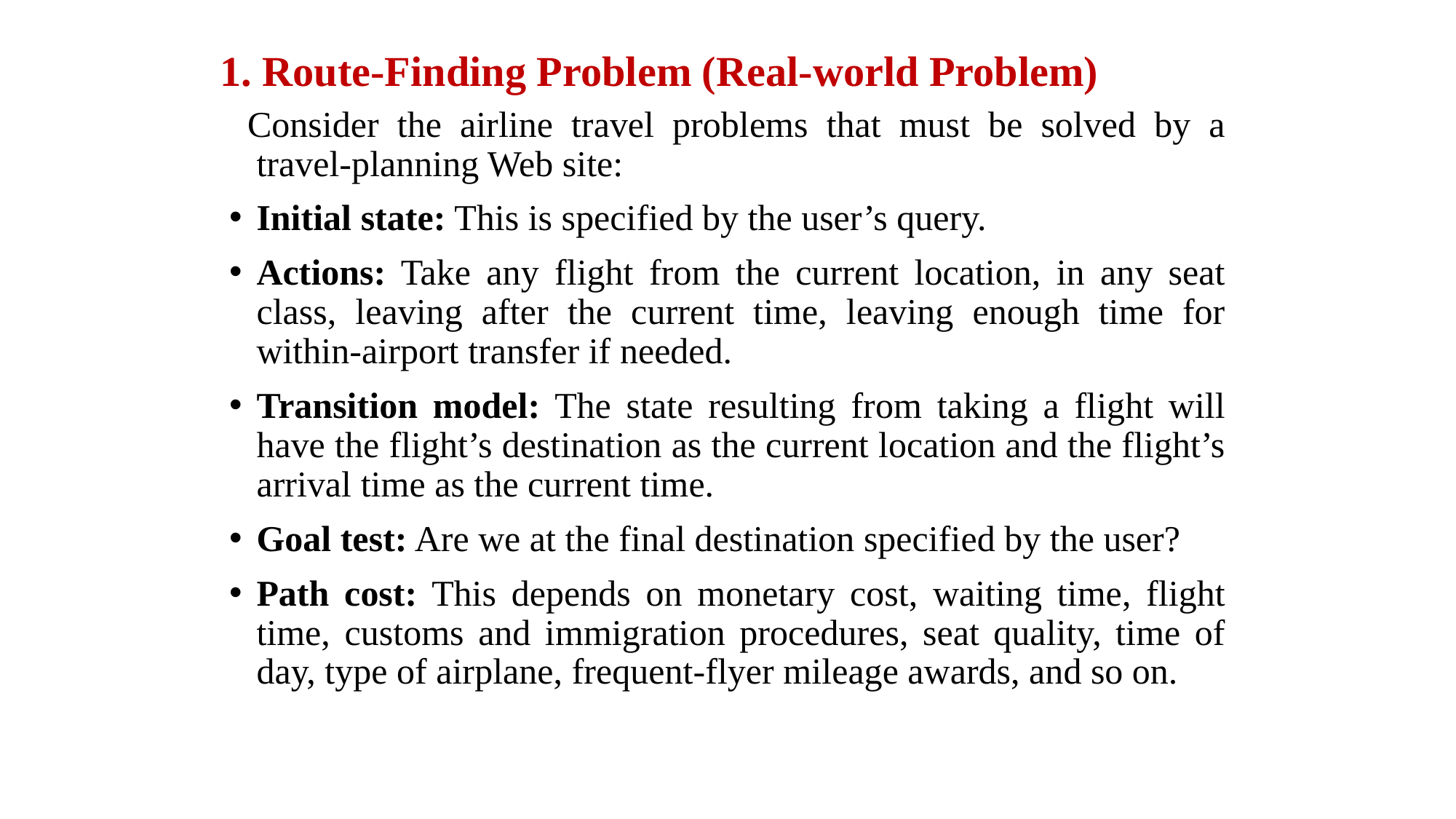

# 1. Route-Finding Problem (Real-world Problem)
 Consider the airline travel problems that must be solved by a travel-planning Web site:
Initial state: This is specified by the user’s query.
Actions: Take any flight from the current location, in any seat class, leaving after the current time, leaving enough time for within-airport transfer if needed.
Transition model: The state resulting from taking a flight will have the flight’s destination as the current location and the flight’s arrival time as the current time.
Goal test: Are we at the final destination specified by the user?
Path cost: This depends on monetary cost, waiting time, flight time, customs and immigration procedures, seat quality, time of day, type of airplane, frequent-flyer mileage awards, and so on.